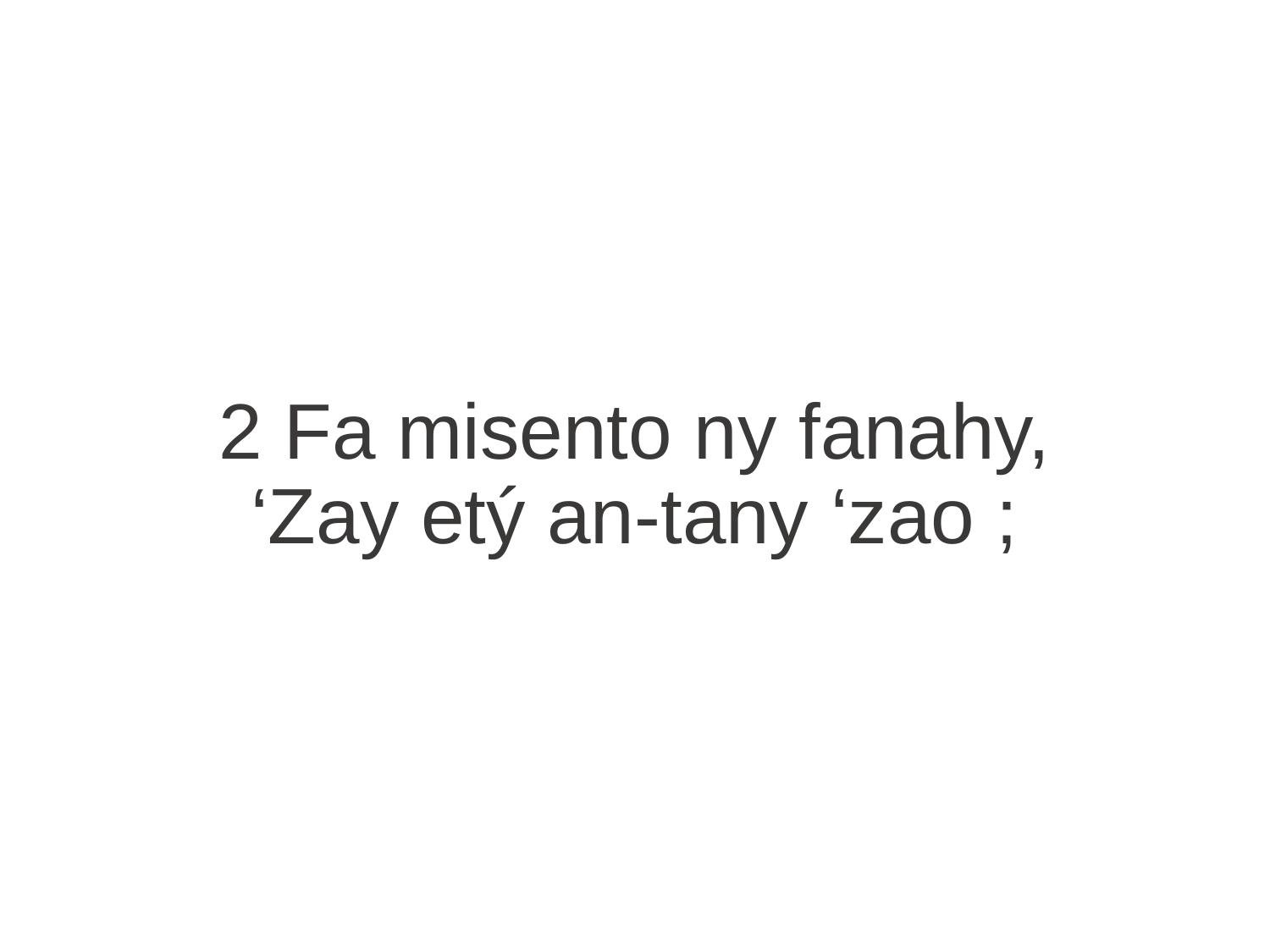

2 Fa misento ny fanahy,
‘Zay etý an-tany ‘zao ;